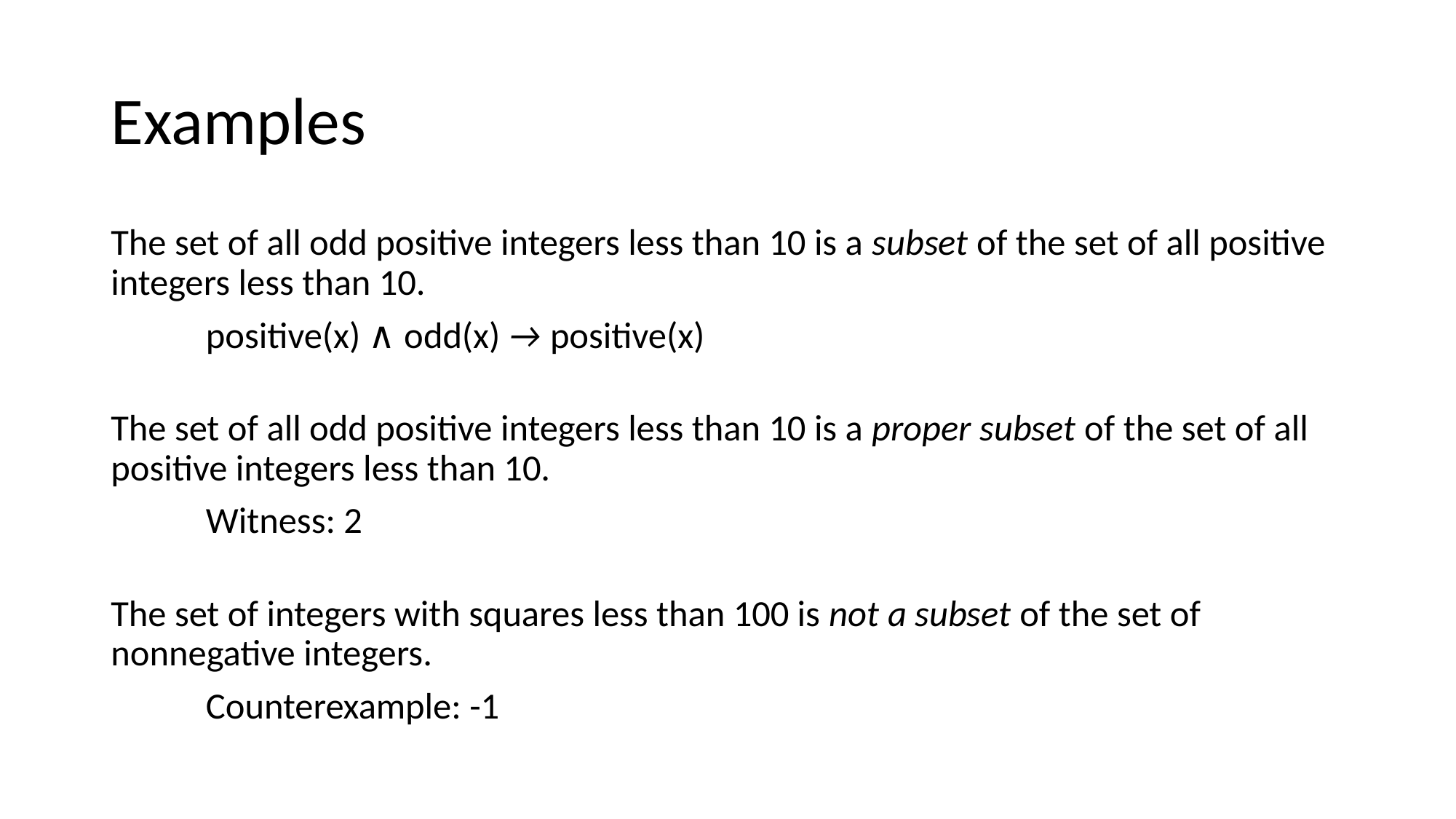

# Examples
The set of all odd positive integers less than 10 is a subset of the set of all positive integers less than 10.
	positive(x) ∧ odd(x) → positive(x)
The set of all odd positive integers less than 10 is a proper subset of the set of all positive integers less than 10.
	Witness: 2
The set of integers with squares less than 100 is not a subset of the set of nonnegative integers.
	Counterexample: -1